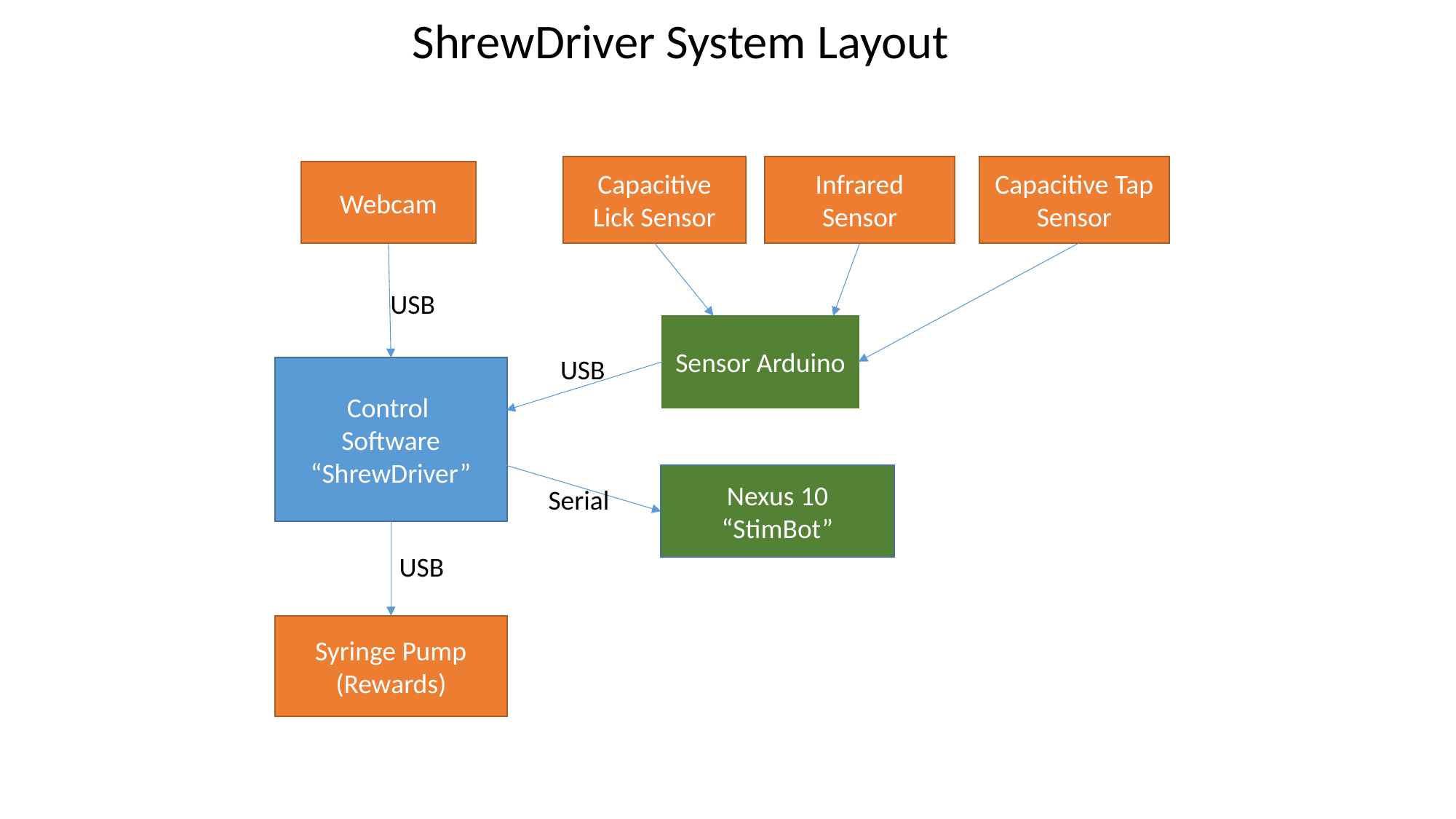

ShrewDriver System Layout
Capacitive
Lick Sensor
Infrared Sensor
Capacitive Tap
Sensor
Webcam
USB
Sensor Arduino
USB
Control
Software “ShrewDriver”
Nexus 10
“StimBot”
Serial
USB
Syringe Pump (Rewards)